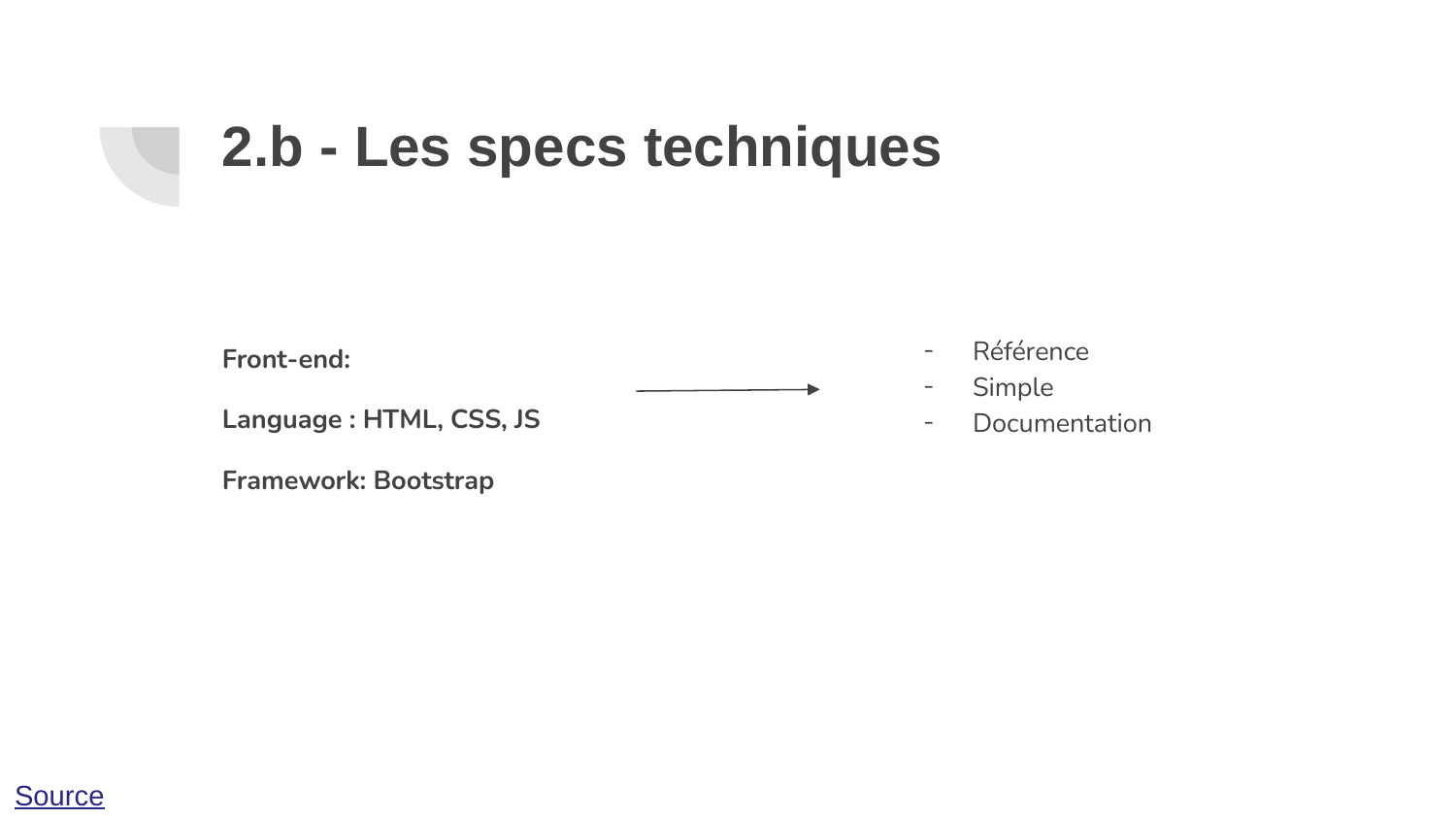

# 2.b - Les specs techniques
Référence
Simple
Documentation

Front-end:
Language : HTML, CSS, JS
Framework: Bootstrap

Source